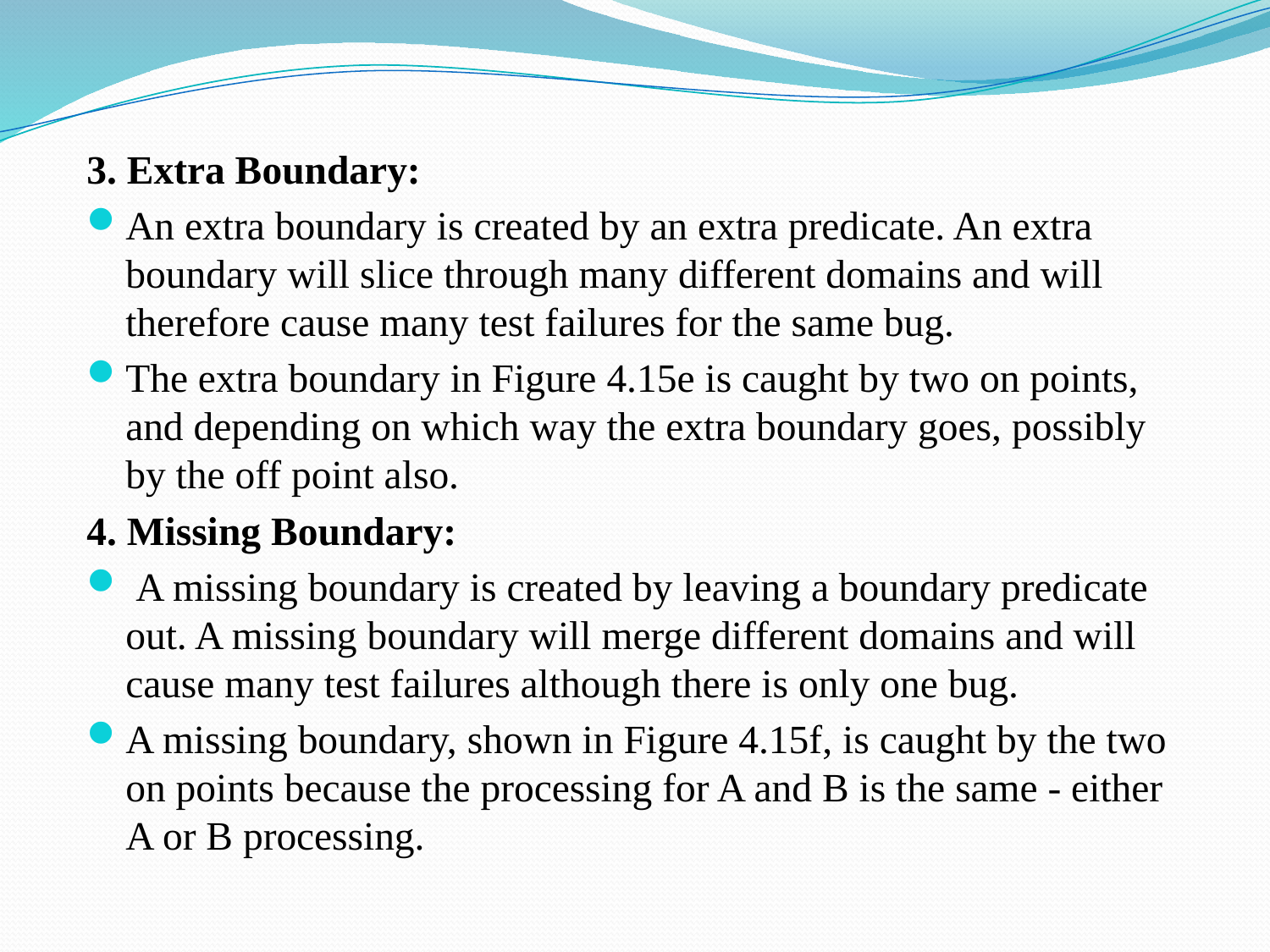

3. Extra Boundary:
An extra boundary is created by an extra predicate. An extra boundary will slice through many different domains and will therefore cause many test failures for the same bug.
The extra boundary in Figure 4.15e is caught by two on points, and depending on which way the extra boundary goes, possibly by the off point also.
4. Missing Boundary:
 A missing boundary is created by leaving a boundary predicate out. A missing boundary will merge different domains and will cause many test failures although there is only one bug.
A missing boundary, shown in Figure 4.15f, is caught by the two on points because the processing for A and B is the same - either A or B processing.